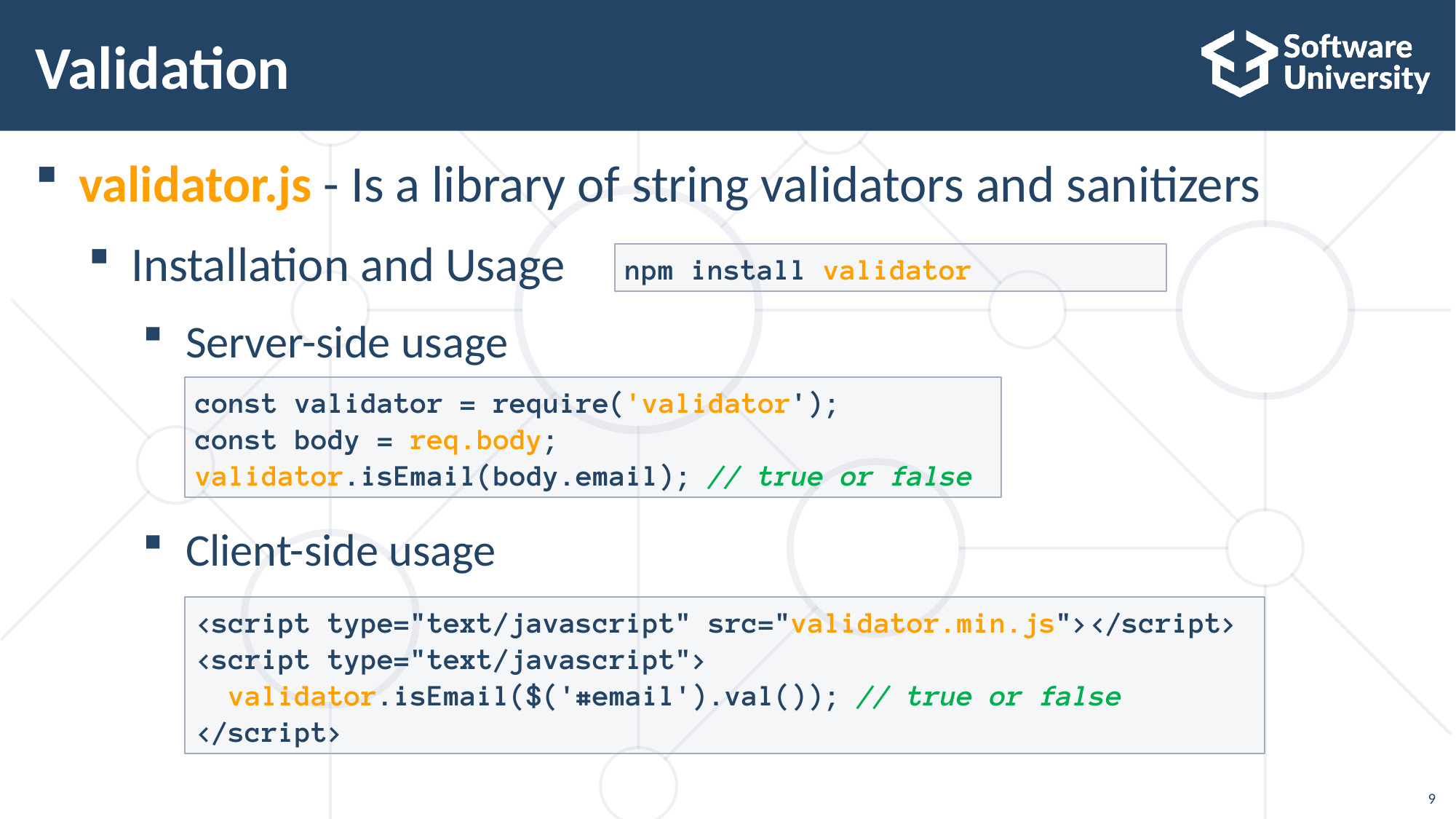

# Validation
validator.js - Is a library of string validators and sanitizers
Installation and Usage
Server-side usage

Client-side usage

npm install validator
const validator = require('validator');
const body = req.body;
validator.isEmail(body.email); // true or false
<script type="text/javascript" src="validator.min.js"></script>
<script type="text/javascript">
  validator.isEmail($('#email').val()); // true or false
</script>
9